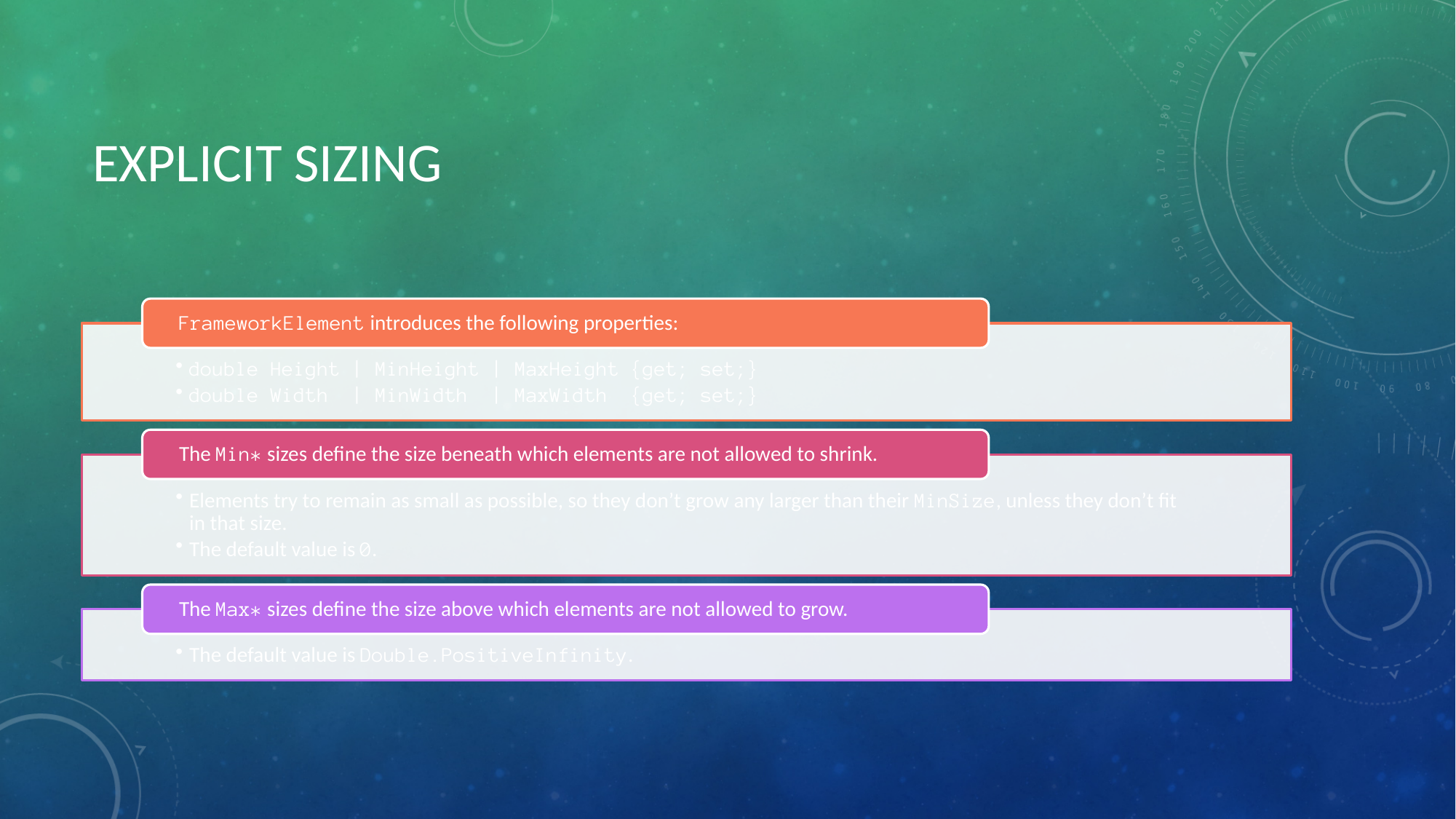

# Explicit Sizing
double Height | MinHeight | MaxHeight {get; set;}
double Width  | MinWidth  | MaxWidth  {get; set;}
FrameworkElement introduces the following properties:
Elements try to remain as small as possible, so they don’t grow any larger than their MinSize, unless they don’t fit in that size.
The default value is 0.
The Min* sizes define the size beneath which elements are not allowed to shrink.
The default value is Double.PositiveInfinity.
The Max* sizes define the size above which elements are not allowed to grow.